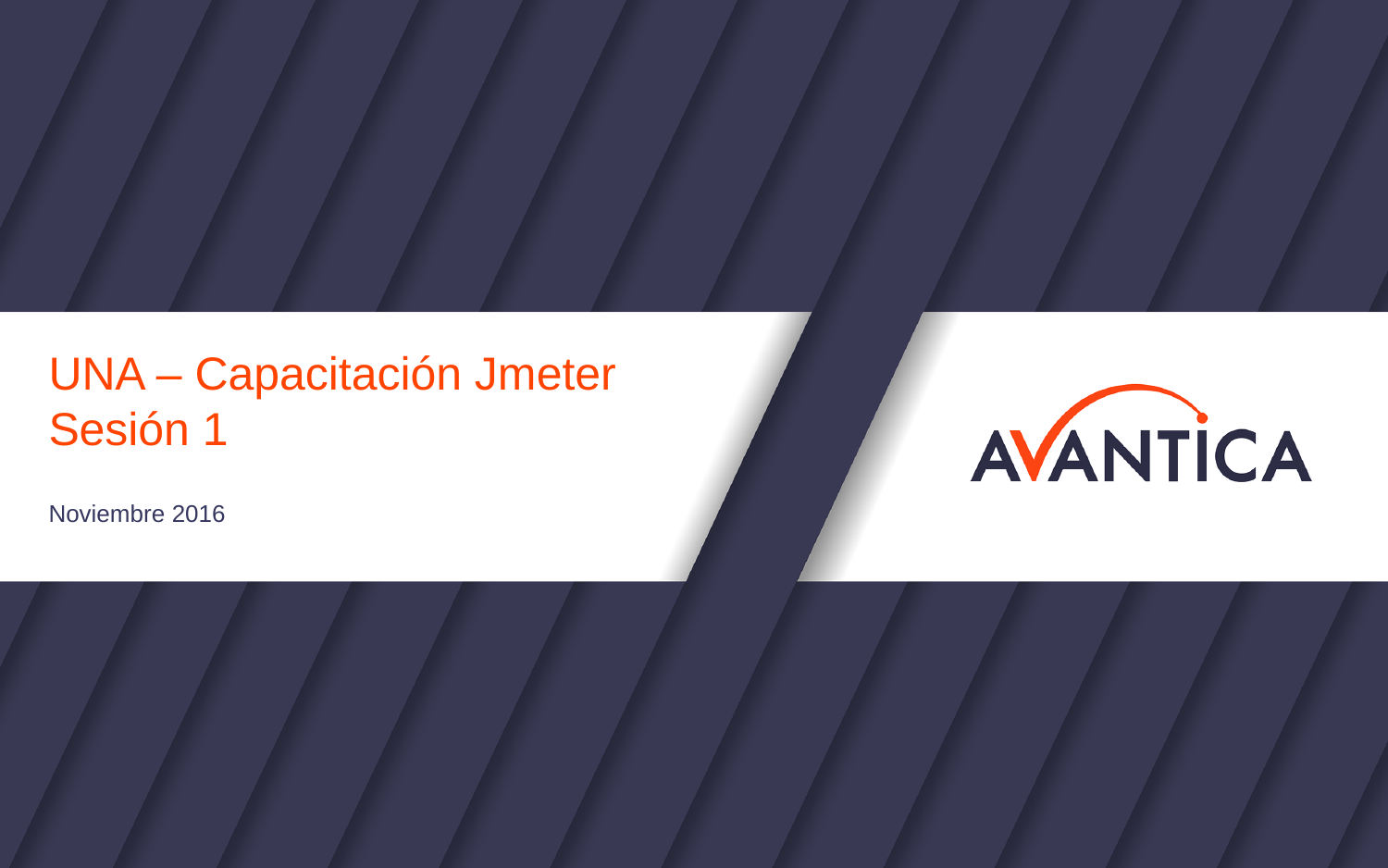

# UNA – Capacitación Jmeter Sesión 1
Noviembre 2016